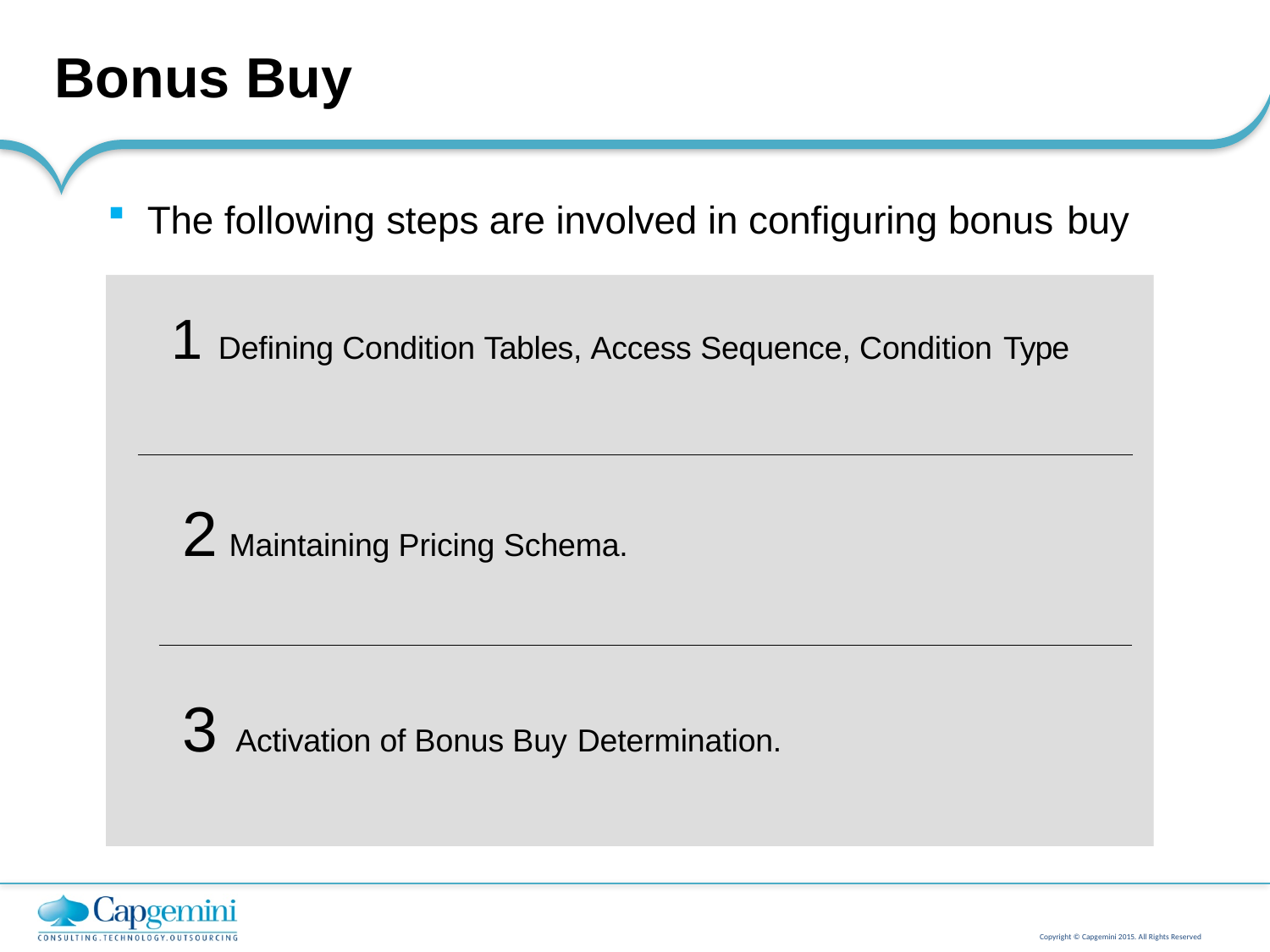

# Bonus Buy
The following steps are involved in configuring bonus buy

1 Defining Condition Tables, Access Sequence, Condition Type

Maintaining Pricing Schema.

Activation of Bonus Buy Determination.